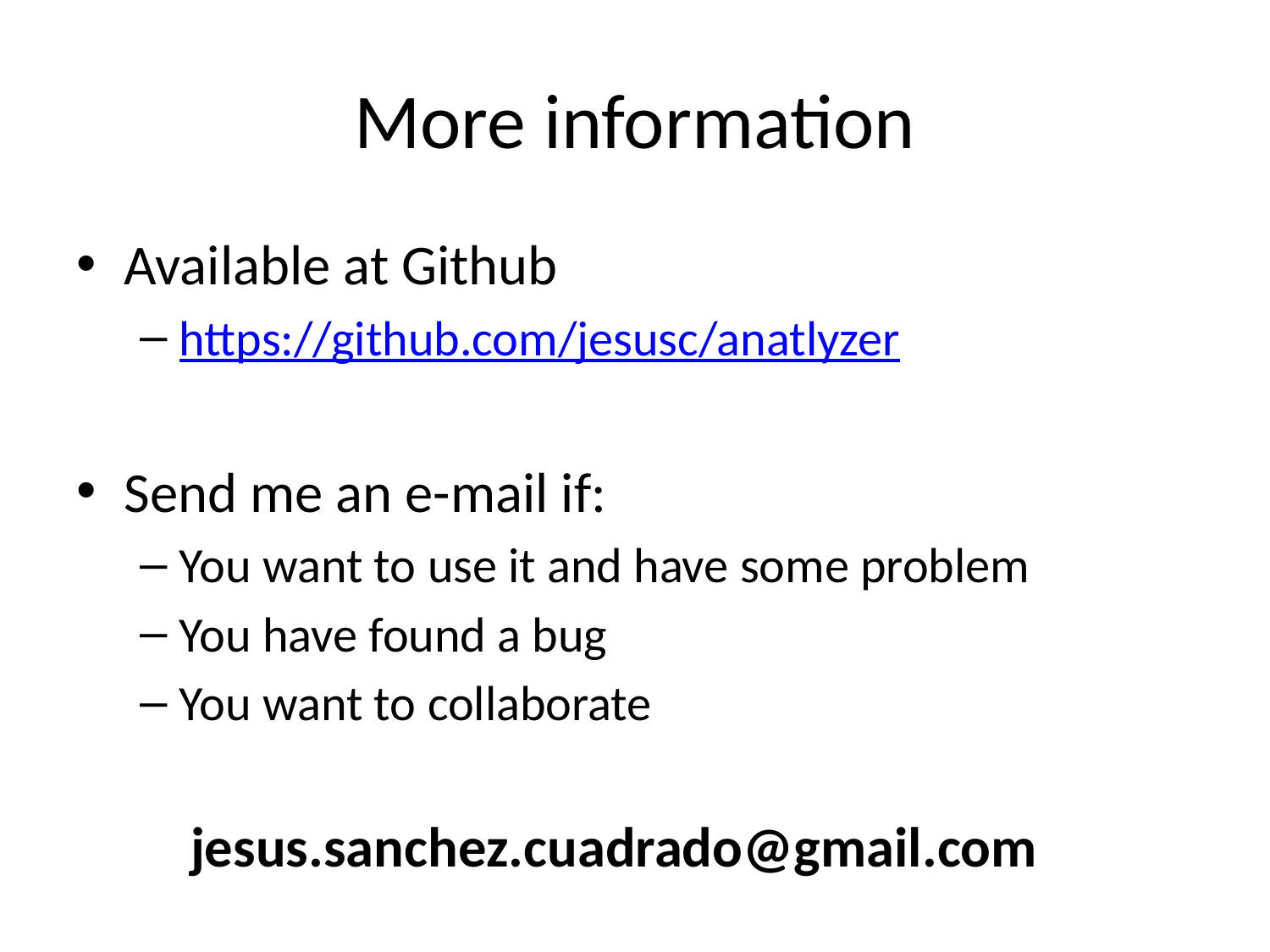

# More information
Available at Github
https://github.com/jesusc/anatlyzer

Send me an e-mail if:
You want to use it and have some problem
You have found a bug
You want to collaborate

jesus.sanchez.cuadrado@gmail.com